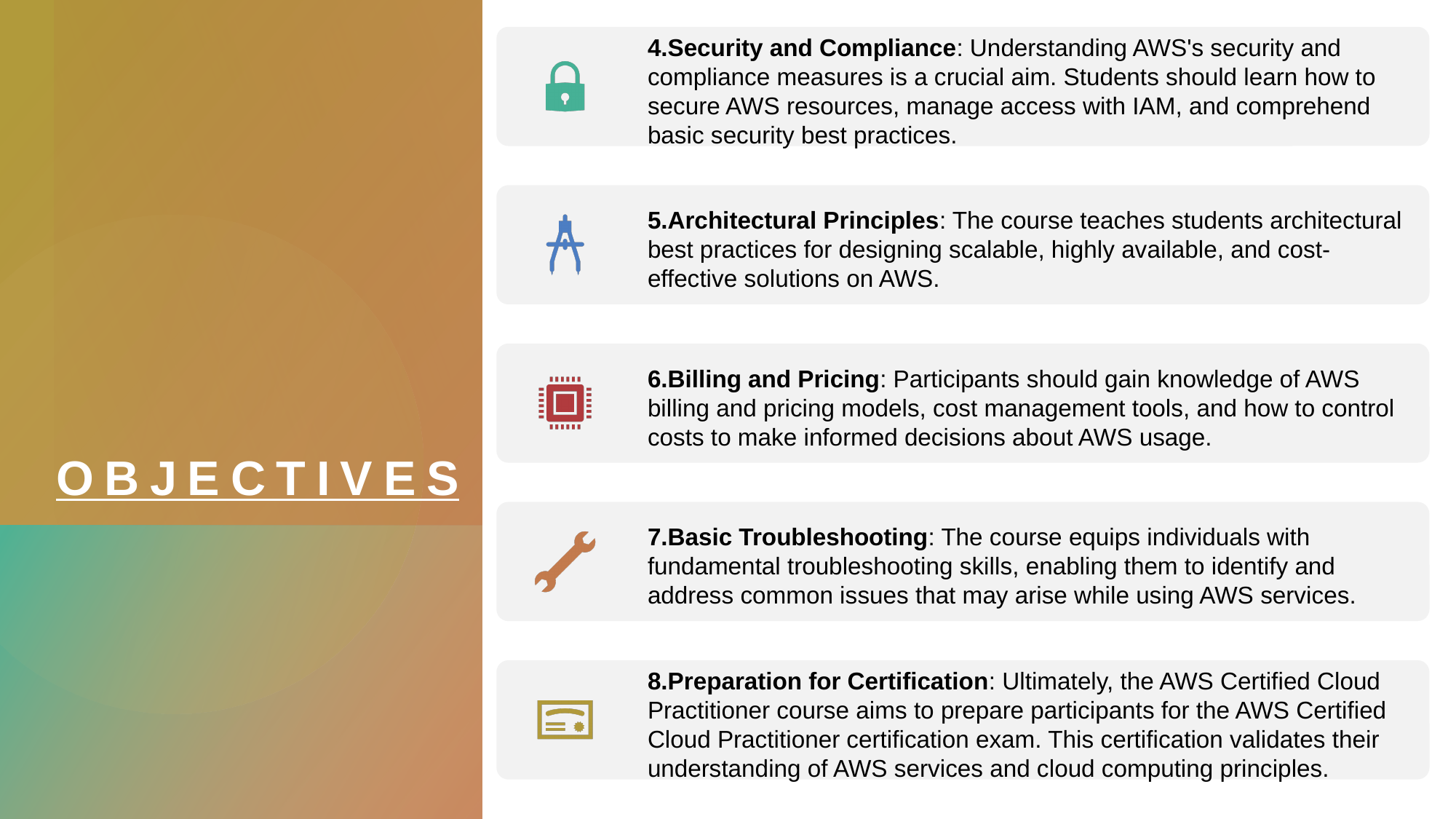

4.Security and Compliance: Understanding AWS's security and compliance measures is a crucial aim. Students should learn how to secure AWS resources, manage access with IAM, and comprehend basic security best practices.
5.Architectural Principles: The course teaches students architectural best practices for designing scalable, highly available, and cost-effective solutions on AWS.
6.Billing and Pricing: Participants should gain knowledge of AWS billing and pricing models, cost management tools, and how to control costs to make informed decisions about AWS usage.
7.Basic Troubleshooting: The course equips individuals with fundamental troubleshooting skills, enabling them to identify and address common issues that may arise while using AWS services.
8.Preparation for Certification: Ultimately, the AWS Certified Cloud Practitioner course aims to prepare participants for the AWS Certified Cloud Practitioner certification exam. This certification validates their understanding of AWS services and cloud computing principles.

# objectives